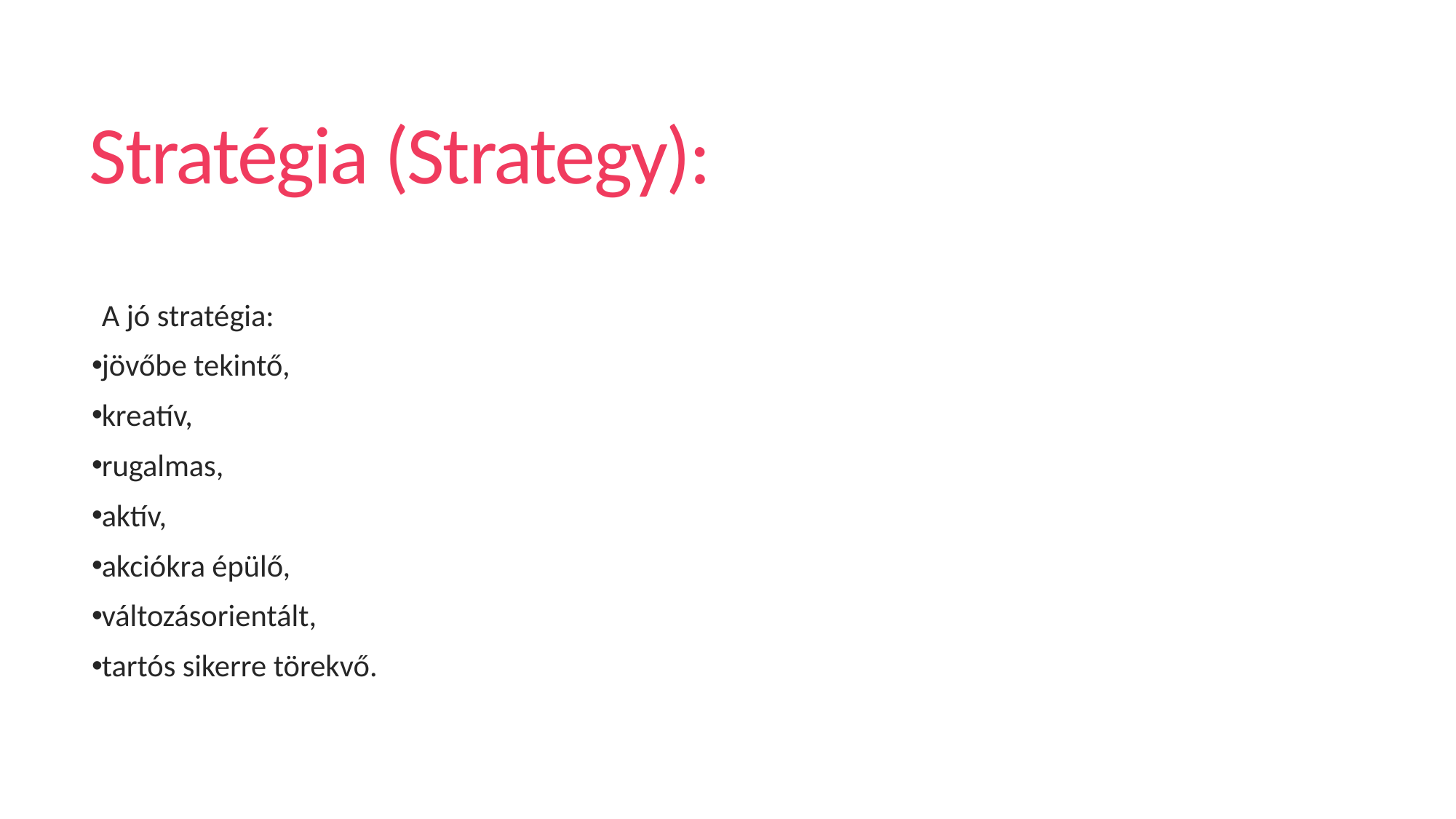

# Stratégia (Strategy):

A jó stratégia:
jövőbe tekintő,
kreatív,
rugalmas,
aktív,
akciókra épülő,
változásorientált,
tartós sikerre törekvő.